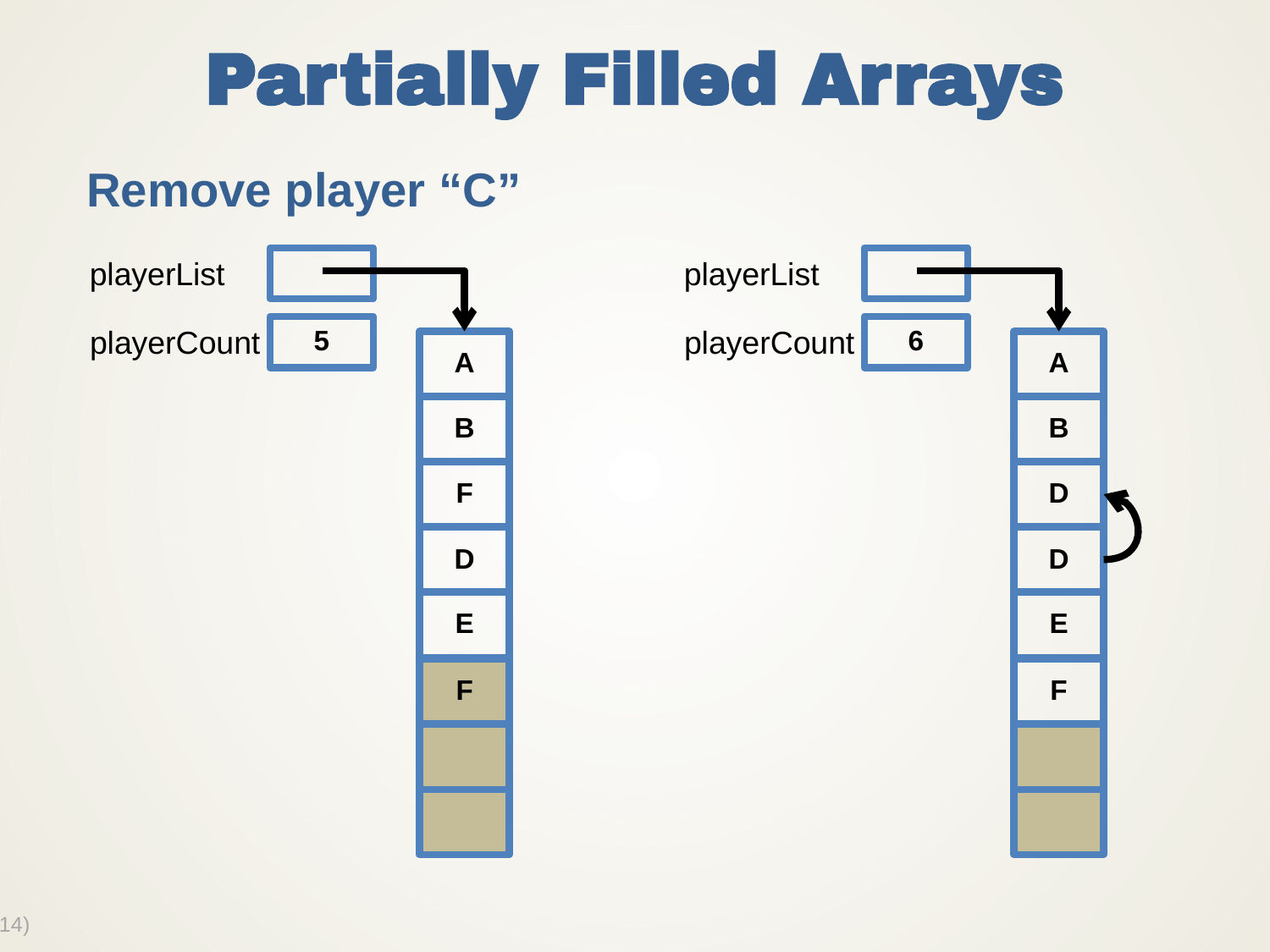

# Partially Filled Arrays
Remove player “C”
playerList

playerCount
5
playerList

playerCount
6
A
B
F
D
E
F

A
B
D
D
E
F